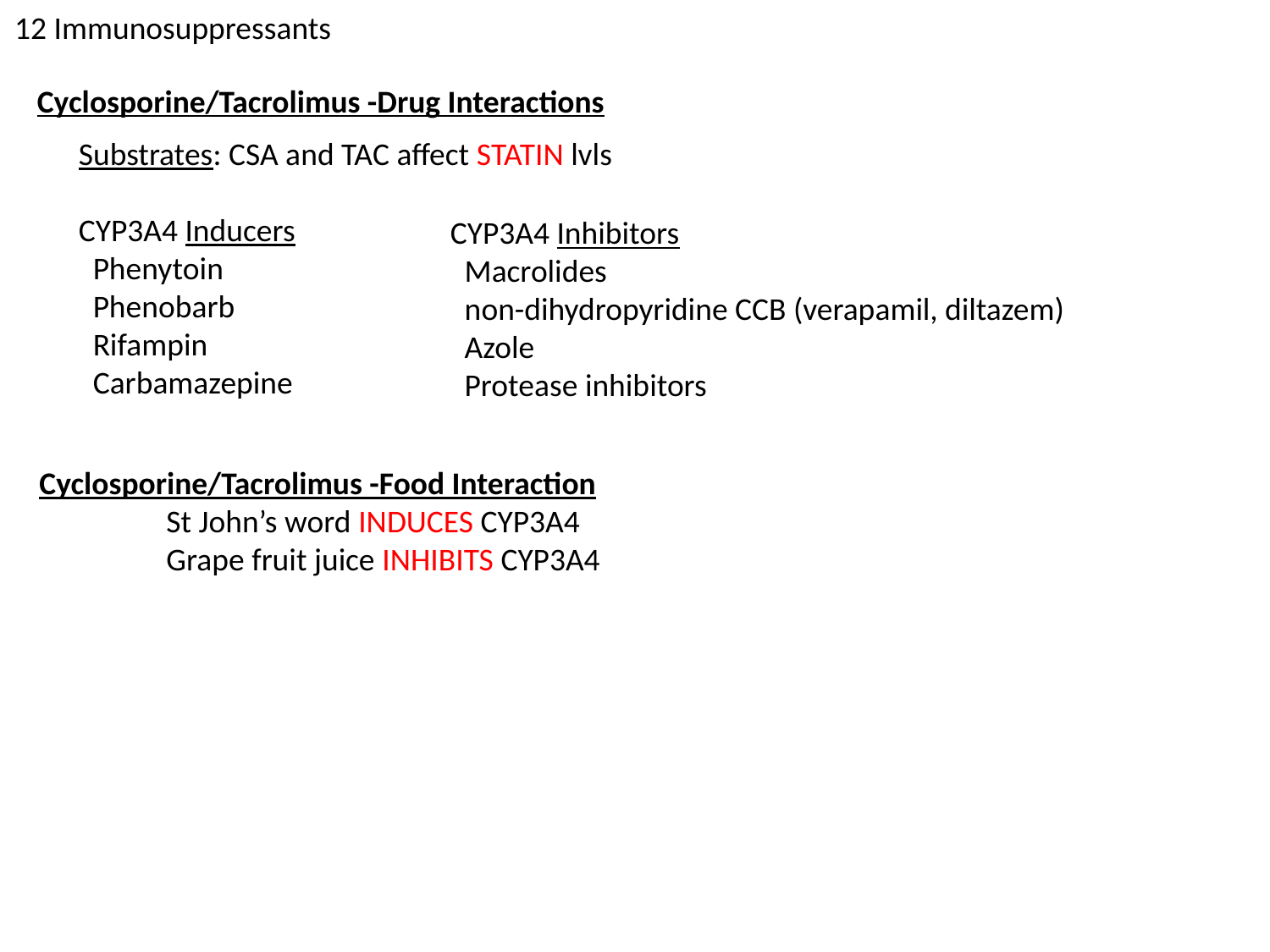

12 Immunosuppressants
Cyclosporine/Tacrolimus -Drug Interactions
Substrates: CSA and TAC affect STATIN lvls

CYP3A4 Inducers
  Phenytoin
  Phenobarb
  Rifampin
  Carbamazepine
CYP3A4 Inhibitors
  Macrolides
  non-dihydropyridine CCB (verapamil, diltazem)
  Azole
  Protease inhibitors
Cyclosporine/Tacrolimus -Food Interaction
	St John’s word INDUCES CYP3A4
	Grape fruit juice INHIBITS CYP3A4